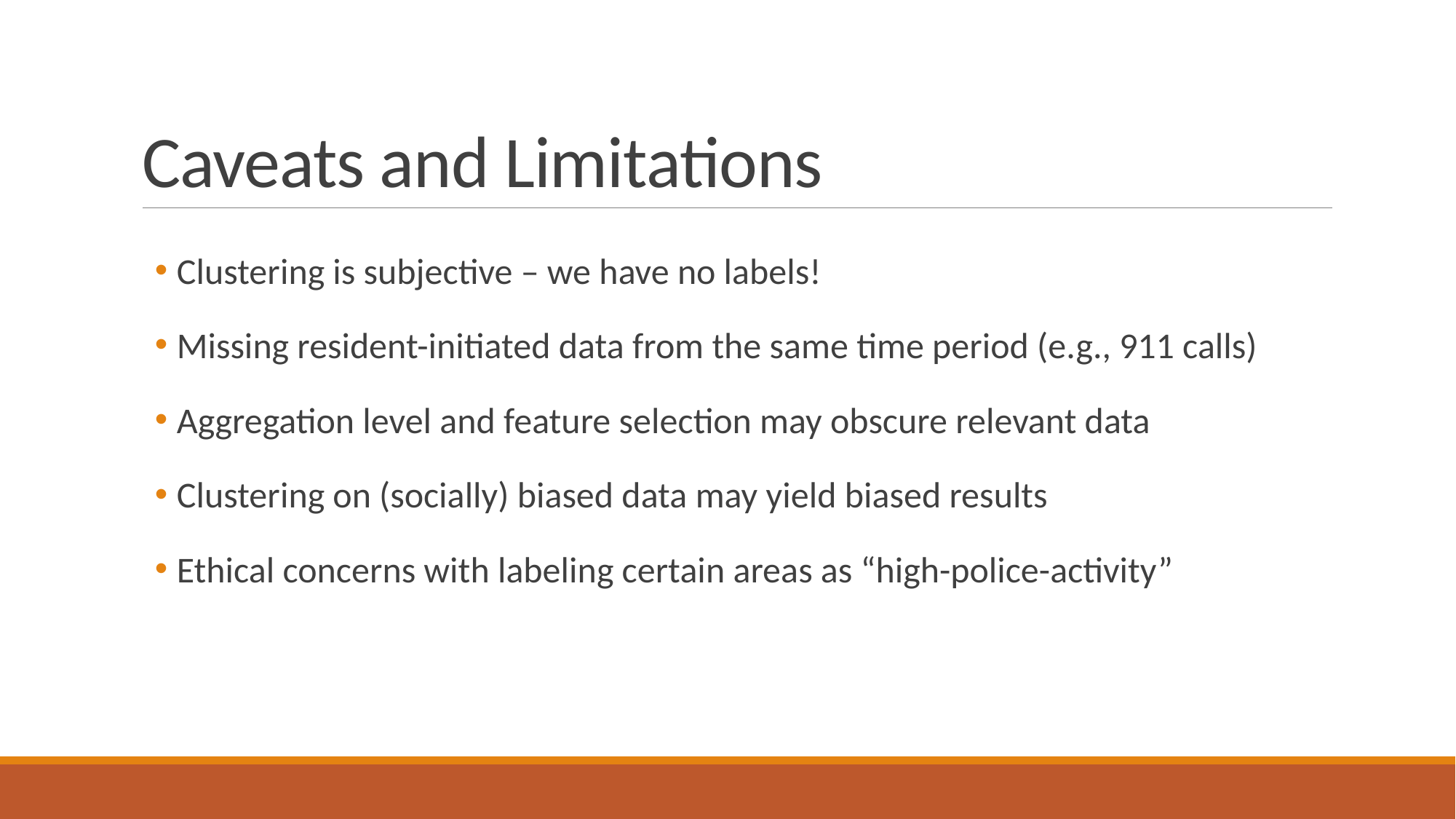

# Caveats and Limitations
Clustering is subjective – we have no labels!
Missing resident-initiated data from the same time period (e.g., 911 calls)
Aggregation level and feature selection may obscure relevant data
Clustering on (socially) biased data may yield biased results
Ethical concerns with labeling certain areas as “high-police-activity”